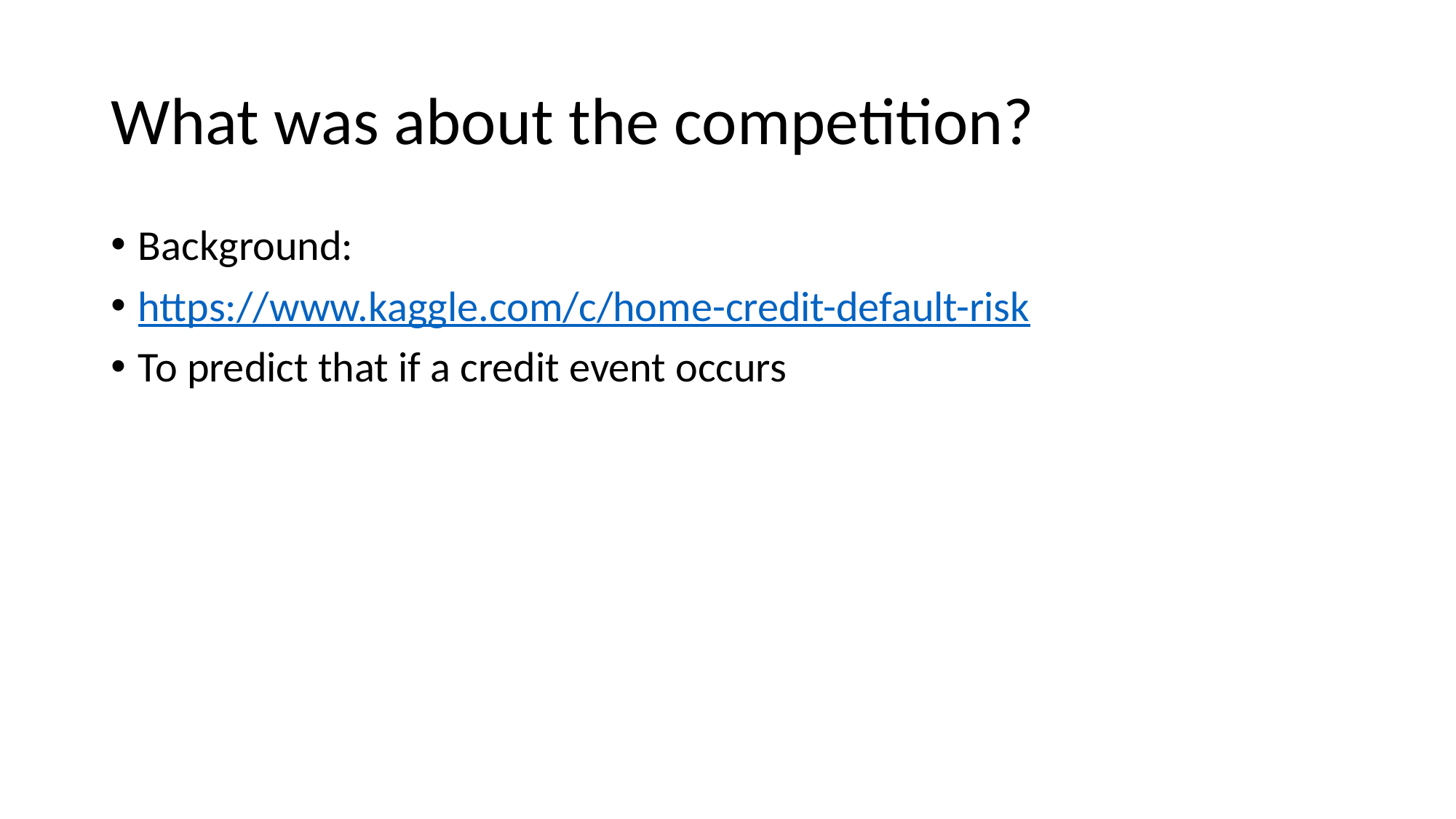

# What was about the competition?
Background:
https://www.kaggle.com/c/home-credit-default-risk
To predict that if a credit event occurs